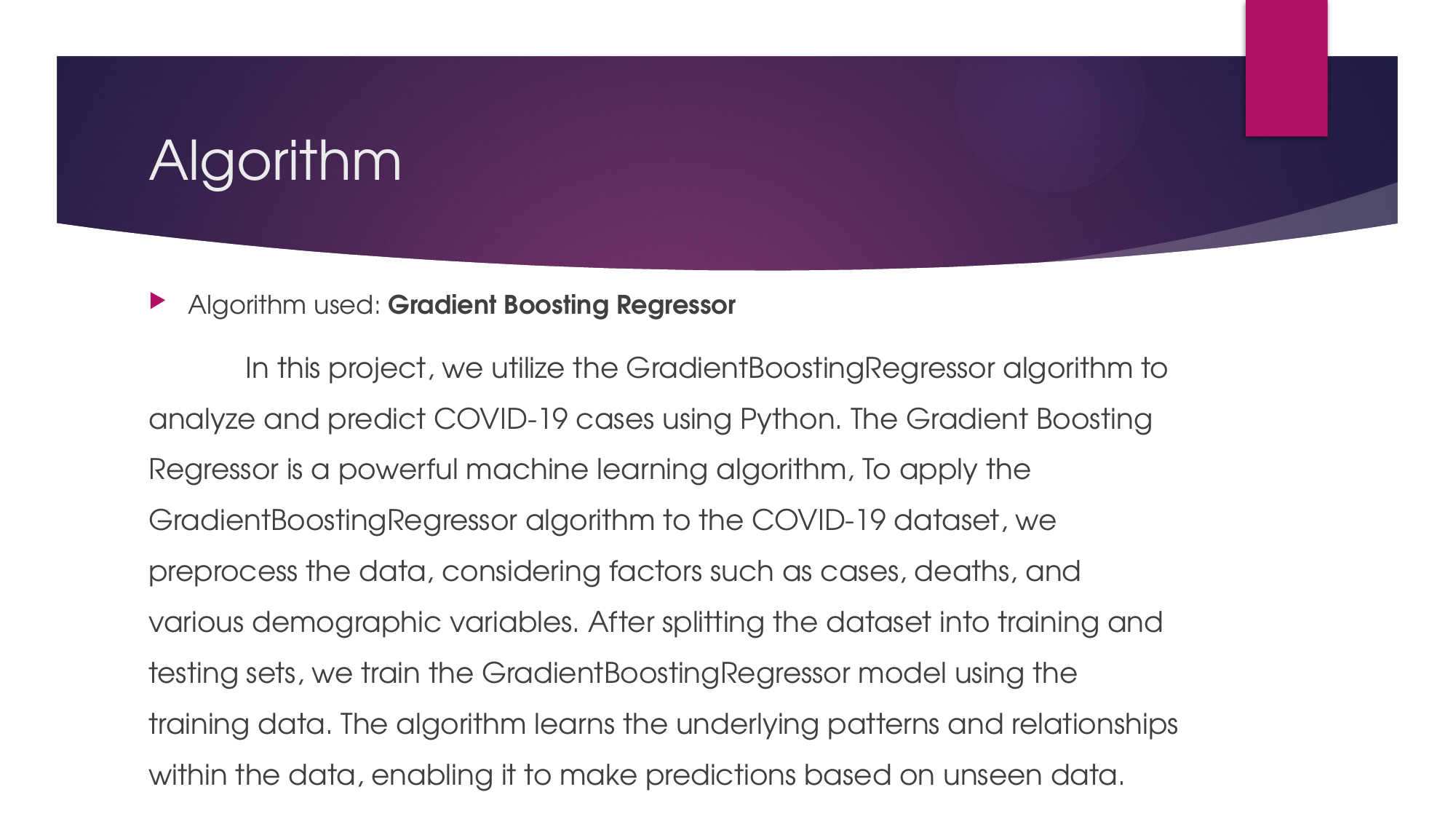

# Algorithm
Algorithm used: Gradient Boosting Regressor
	In this project, we utilize the GradientBoostingRegressor algorithm to analyze and predict COVID-19 cases using Python. The Gradient Boosting Regressor is a powerful machine learning algorithm, To apply the GradientBoostingRegressor algorithm to the COVID-19 dataset, we preprocess the data, considering factors such as cases, deaths, and various demographic variables. After splitting the dataset into training and testing sets, we train the GradientBoostingRegressor model using the training data. The algorithm learns the underlying patterns and relationships within the data, enabling it to make predictions based on unseen data.